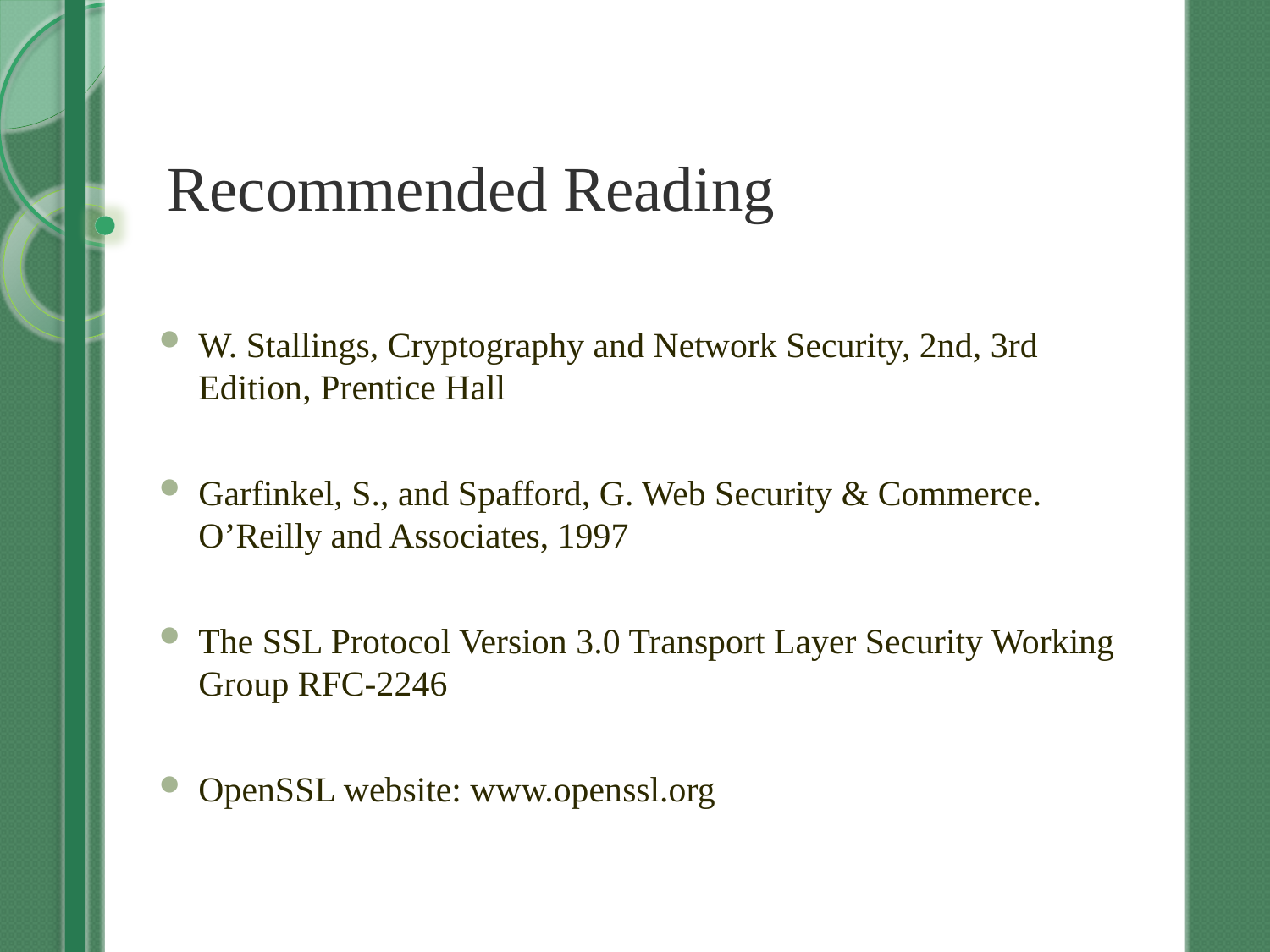

# Recommended Reading
W. Stallings, Cryptography and Network Security, 2nd, 3rd Edition, Prentice Hall

Garfinkel, S., and Spafford, G. Web Security & Commerce. O’Reilly and Associates, 1997

The SSL Protocol Version 3.0 Transport Layer Security Working Group RFC-2246

OpenSSL website: www.openssl.org